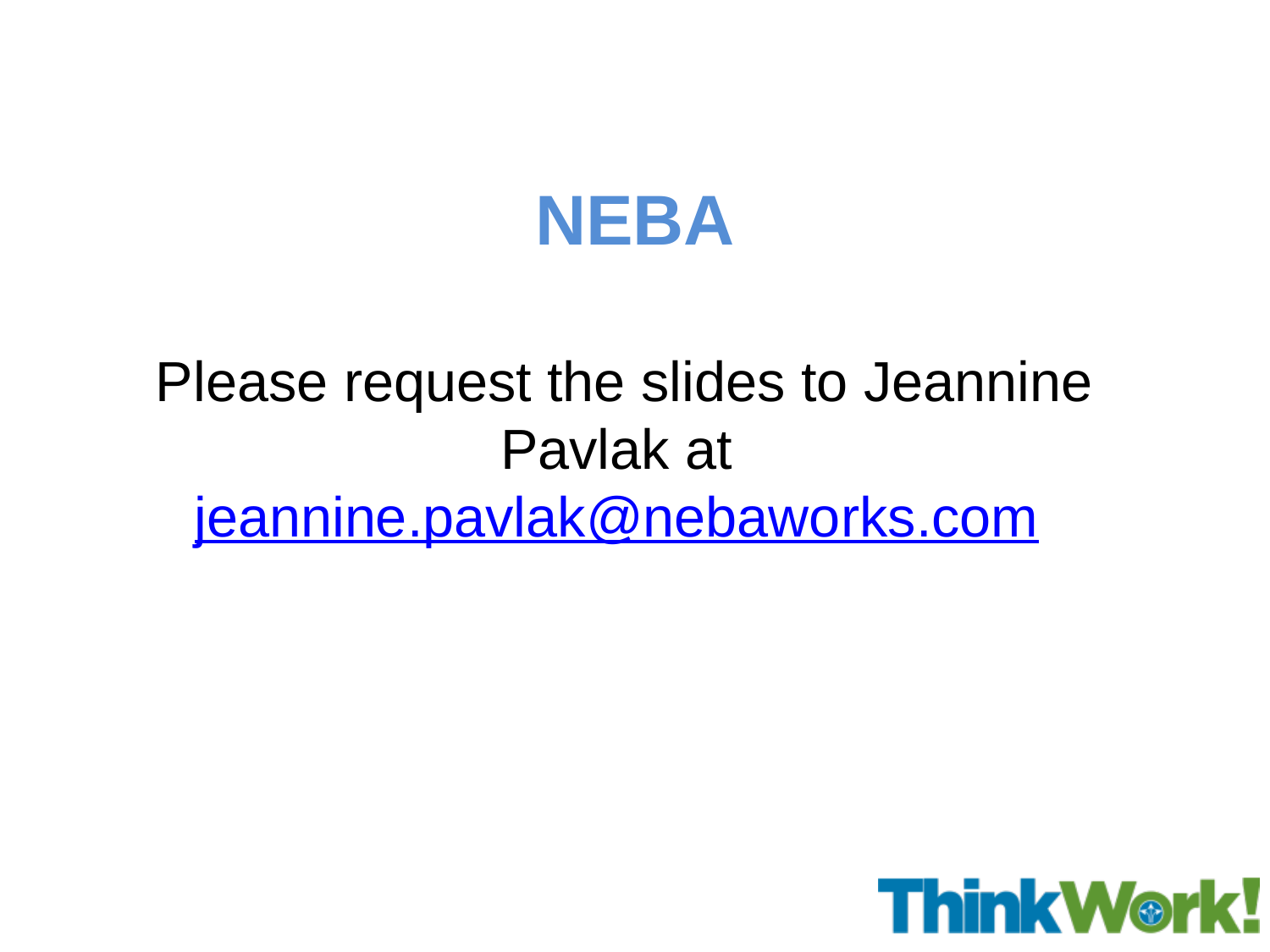

# NEBA
Please request the slides to Jeannine Pavlak at jeannine.pavlak@nebaworks.com